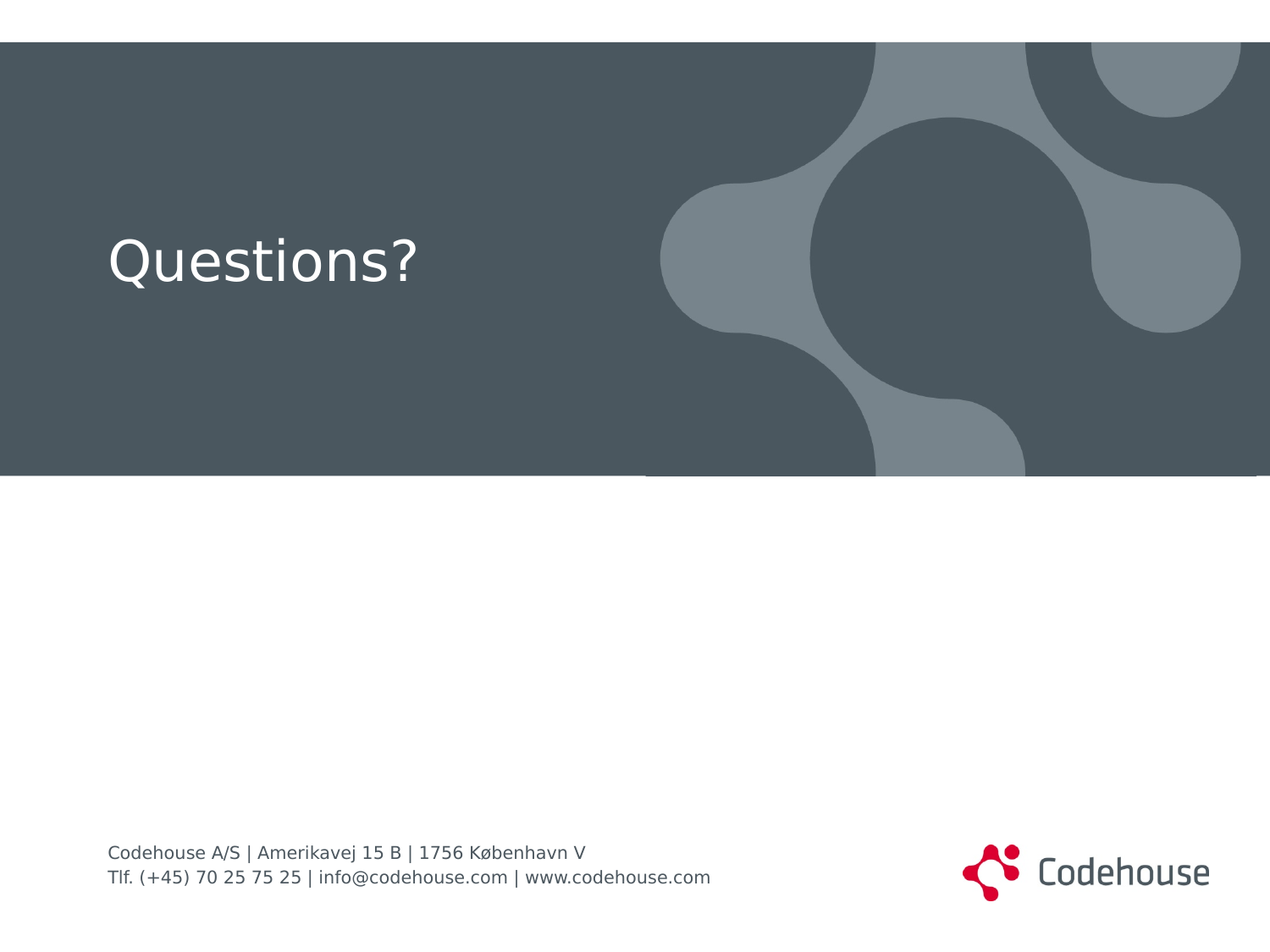

# Questions?
Codehouse A/S | Amerikavej 15 B | 1756 København V
Tlf. (+45) 70 25 75 25 | info@codehouse.com | www.codehouse.com